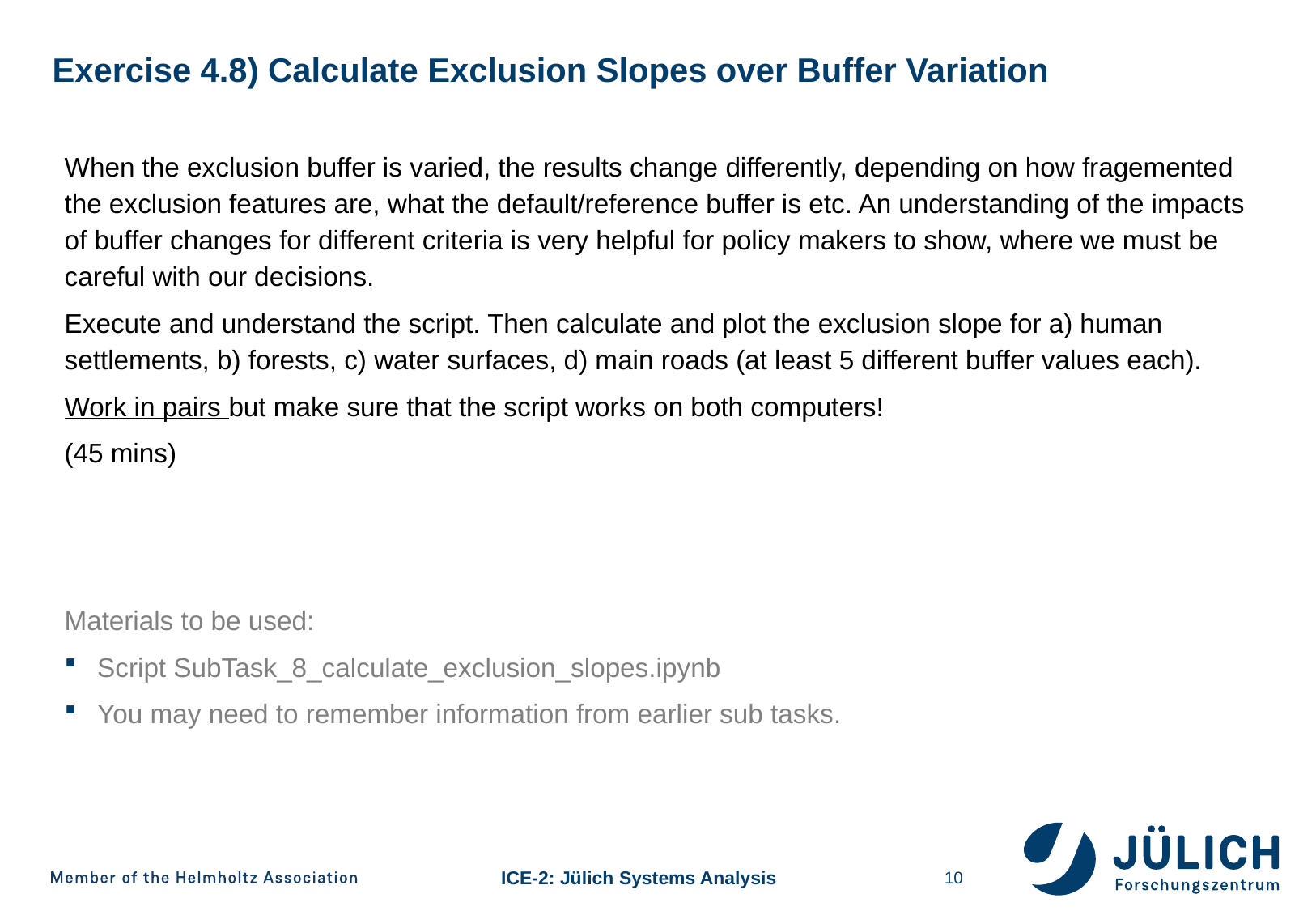

# Exercise 4.8) Calculate Exclusion Slopes over Buffer Variation
When the exclusion buffer is varied, the results change differently, depending on how fragemented the exclusion features are, what the default/reference buffer is etc. An understanding of the impacts of buffer changes for different criteria is very helpful for policy makers to show, where we must be careful with our decisions.
Execute and understand the script. Then calculate and plot the exclusion slope for a) human settlements, b) forests, c) water surfaces, d) main roads (at least 5 different buffer values each).
Work in pairs but make sure that the script works on both computers!
(45 mins)
Materials to be used:
Script SubTask_8_calculate_exclusion_slopes.ipynb
You may need to remember information from earlier sub tasks.

10